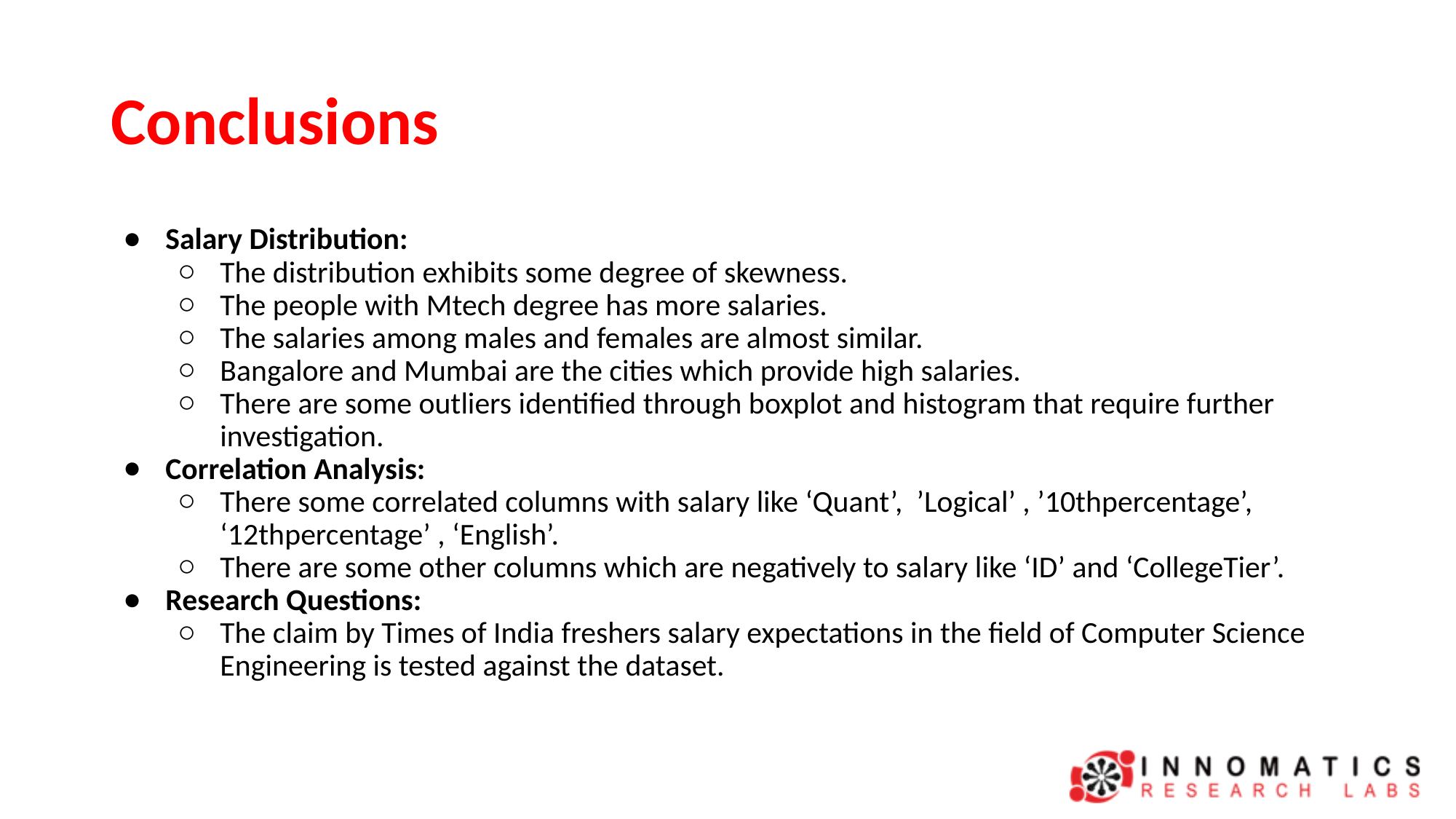

# Conclusions
Salary Distribution:
The distribution exhibits some degree of skewness.
The people with Mtech degree has more salaries.
The salaries among males and females are almost similar.
Bangalore and Mumbai are the cities which provide high salaries.
There are some outliers identified through boxplot and histogram that require further investigation.
Correlation Analysis:
There some correlated columns with salary like ‘Quant’,  ’Logical’ , ’10thpercentage’, ‘12thpercentage’ , ‘English’.
There are some other columns which are negatively to salary like ‘ID’ and ‘CollegeTier’.
Research Questions:
The claim by Times of India freshers salary expectations in the field of Computer Science Engineering is tested against the dataset.